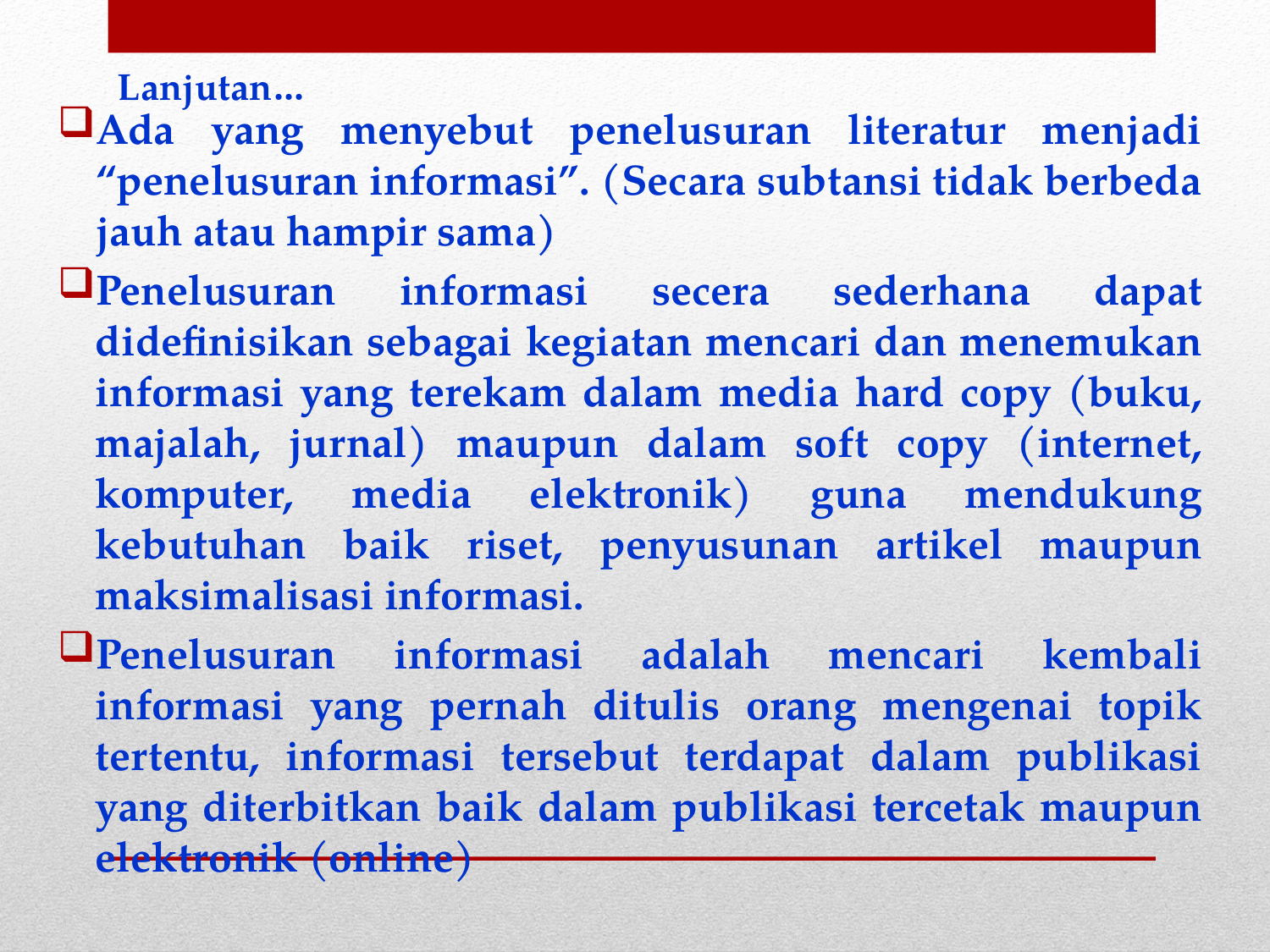

# Lanjutan…
Ada yang menyebut penelusuran literatur menjadi “penelusuran informasi”. (Secara subtansi tidak berbeda jauh atau hampir sama)
Penelusuran informasi secera sederhana dapat didefinisikan sebagai kegiatan mencari dan menemukan informasi yang terekam dalam media hard copy (buku, majalah, jurnal) maupun dalam soft copy (internet, komputer, media elektronik) guna mendukung kebutuhan baik riset, penyusunan artikel maupun maksimalisasi informasi.
Penelusuran informasi adalah mencari kembali informasi yang pernah ditulis orang mengenai topik tertentu, informasi tersebut terdapat dalam publikasi yang diterbitkan baik dalam publikasi tercetak maupun elektronik (online)